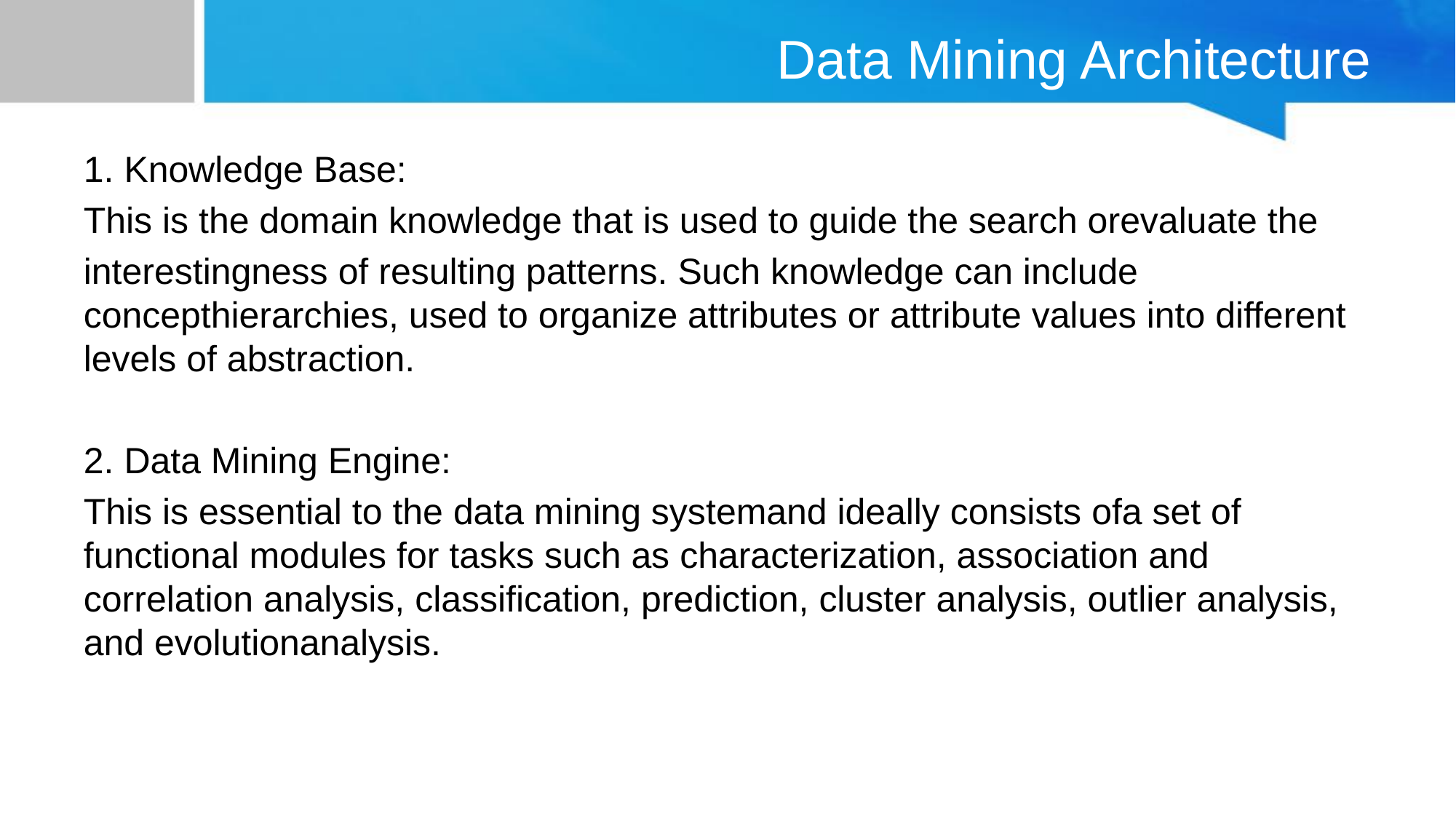

# Data Mining Architecture
1. Knowledge Base:
This is the domain knowledge that is used to guide the search orevaluate the
interestingness of resulting patterns. Such knowledge can include concepthierarchies, used to organize attributes or attribute values into different levels of abstraction.

2. Data Mining Engine:
This is essential to the data mining systemand ideally consists ofa set of functional modules for tasks such as characterization, association and correlation analysis, classification, prediction, cluster analysis, outlier analysis, and evolutionanalysis.